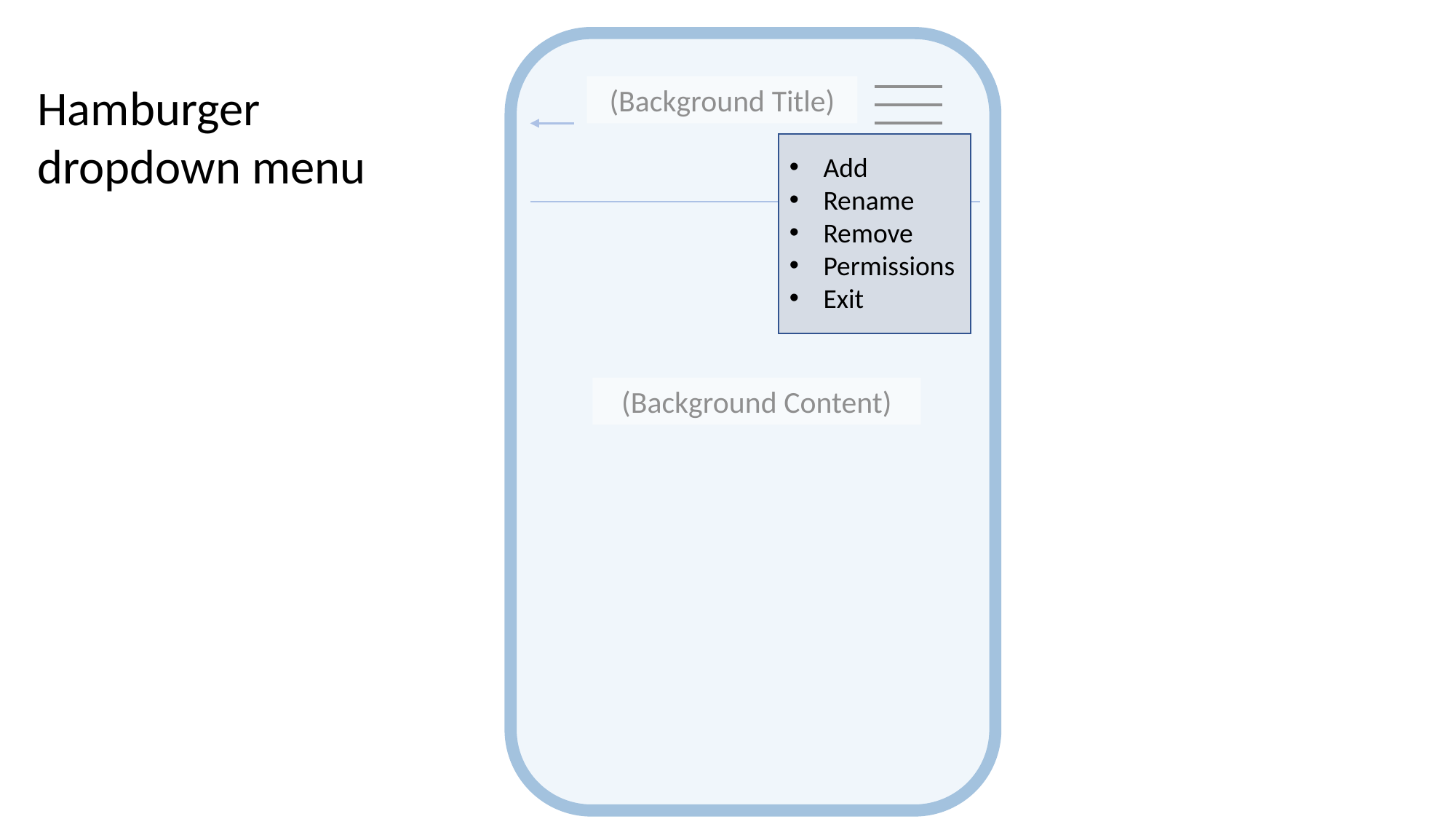

Hamburger dropdown menu
(Background Title)

Add
Rename
Remove
Permissions
Exit

(Background Content)